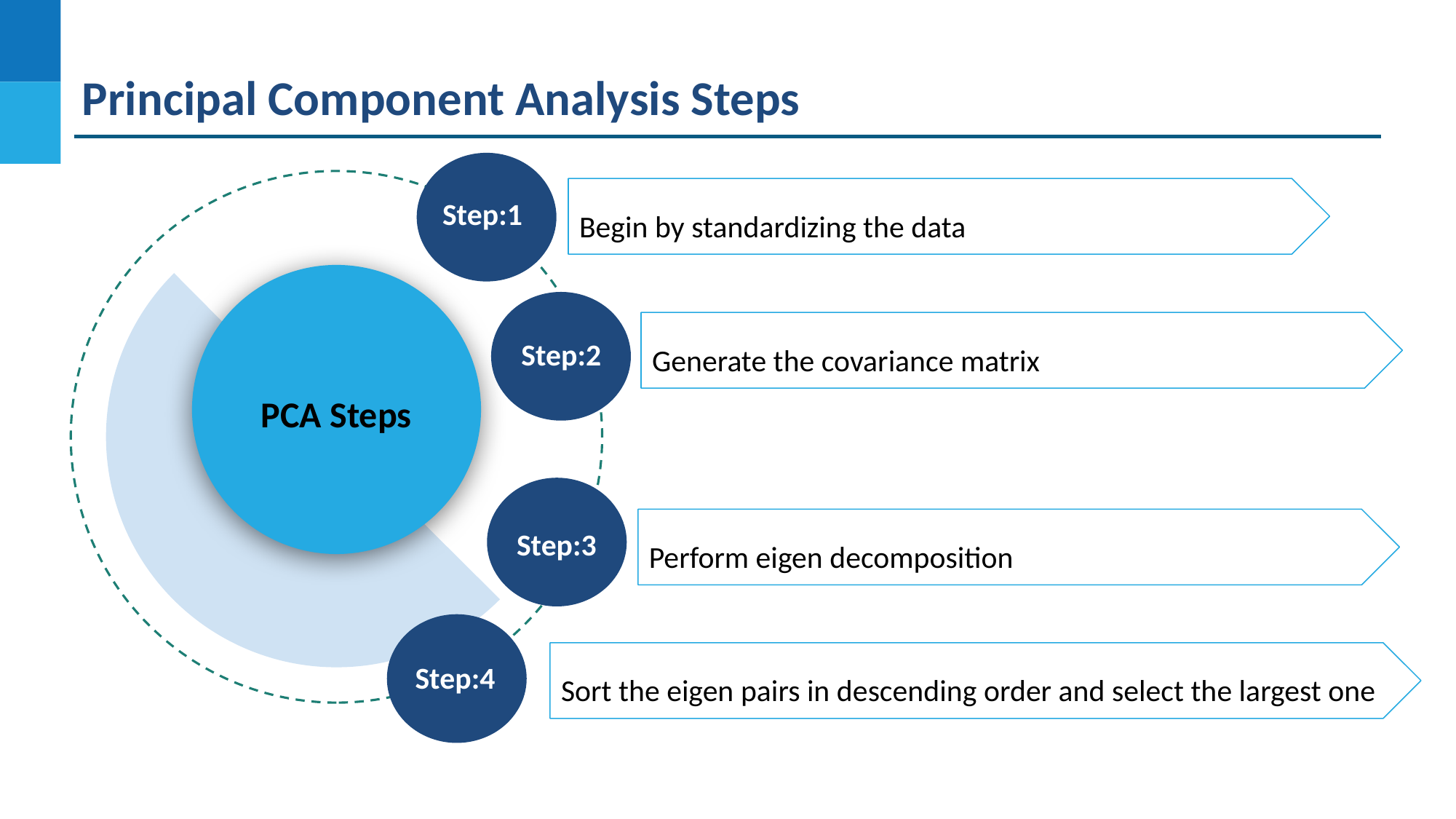

Principal Component Analysis Steps

Begin by standardizing the data
Step:1

PCA Steps

Generate the covariance matrix
Step:2
Qualitative

Perform eigen decomposition
Step:3

Bar plot

Sort the eigen pairs in descending order and select the largest one
Step:4